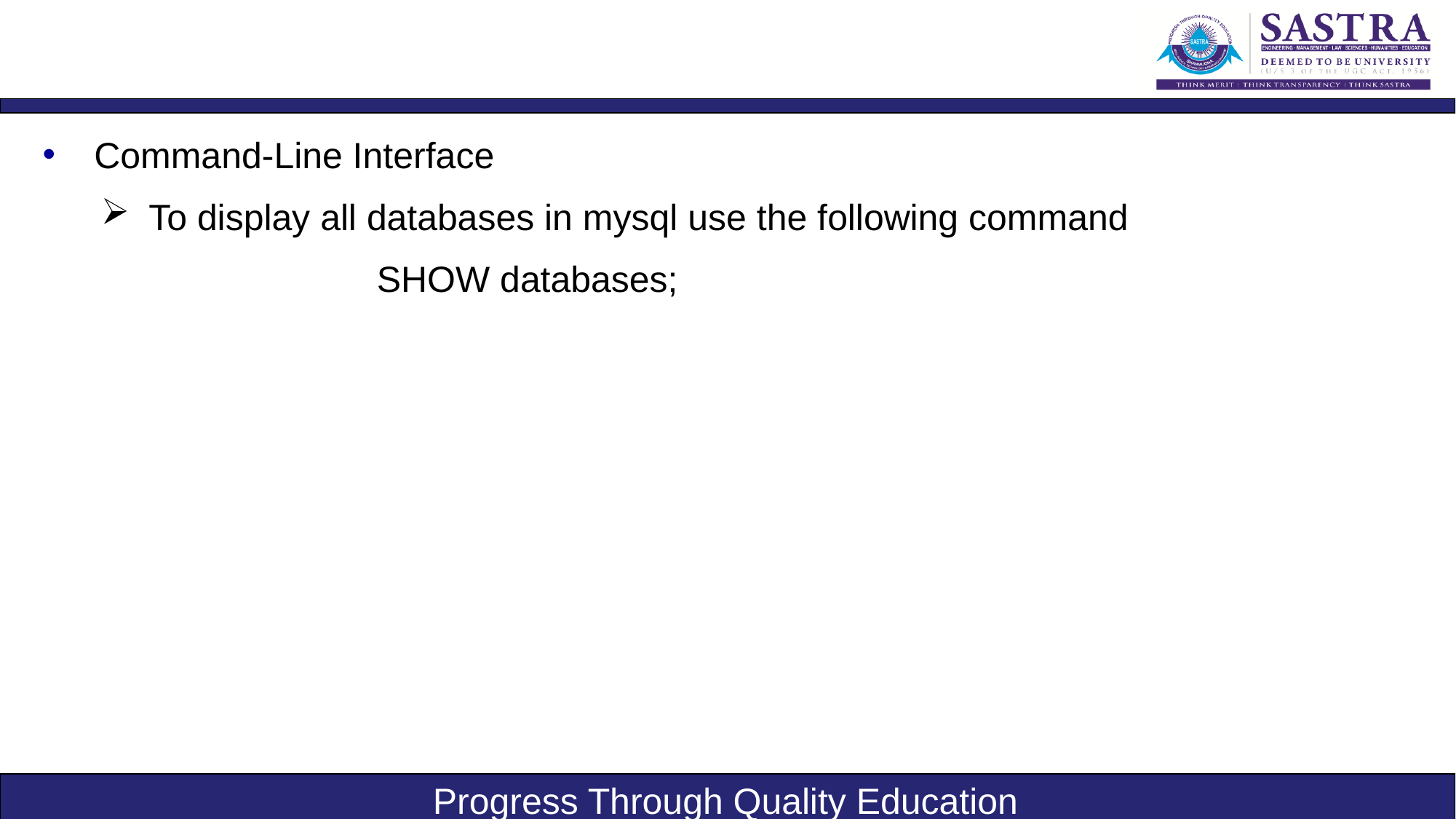

#
Command-Line Interface
To display all databases in mysql use the following command
		SHOW databases;